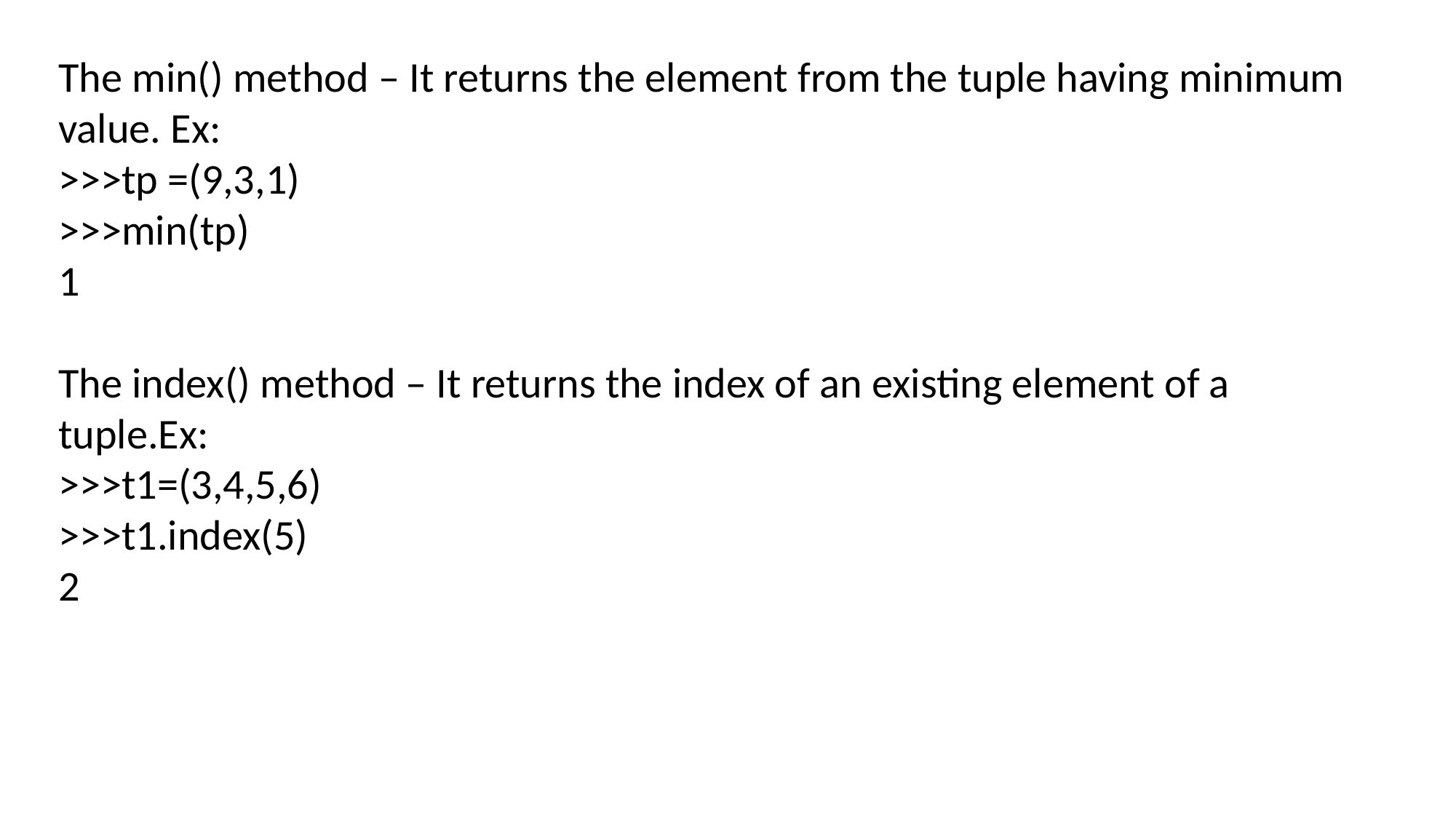

The min() method – It returns the element from the tuple having minimum
value. Ex:
>>>tp =(9,3,1)
>>>min(tp)
1

The index() method – It returns the index of an existing element of a
tuple.Ex:
>>>t1=(3,4,5,6)
>>>t1.index(5)
2